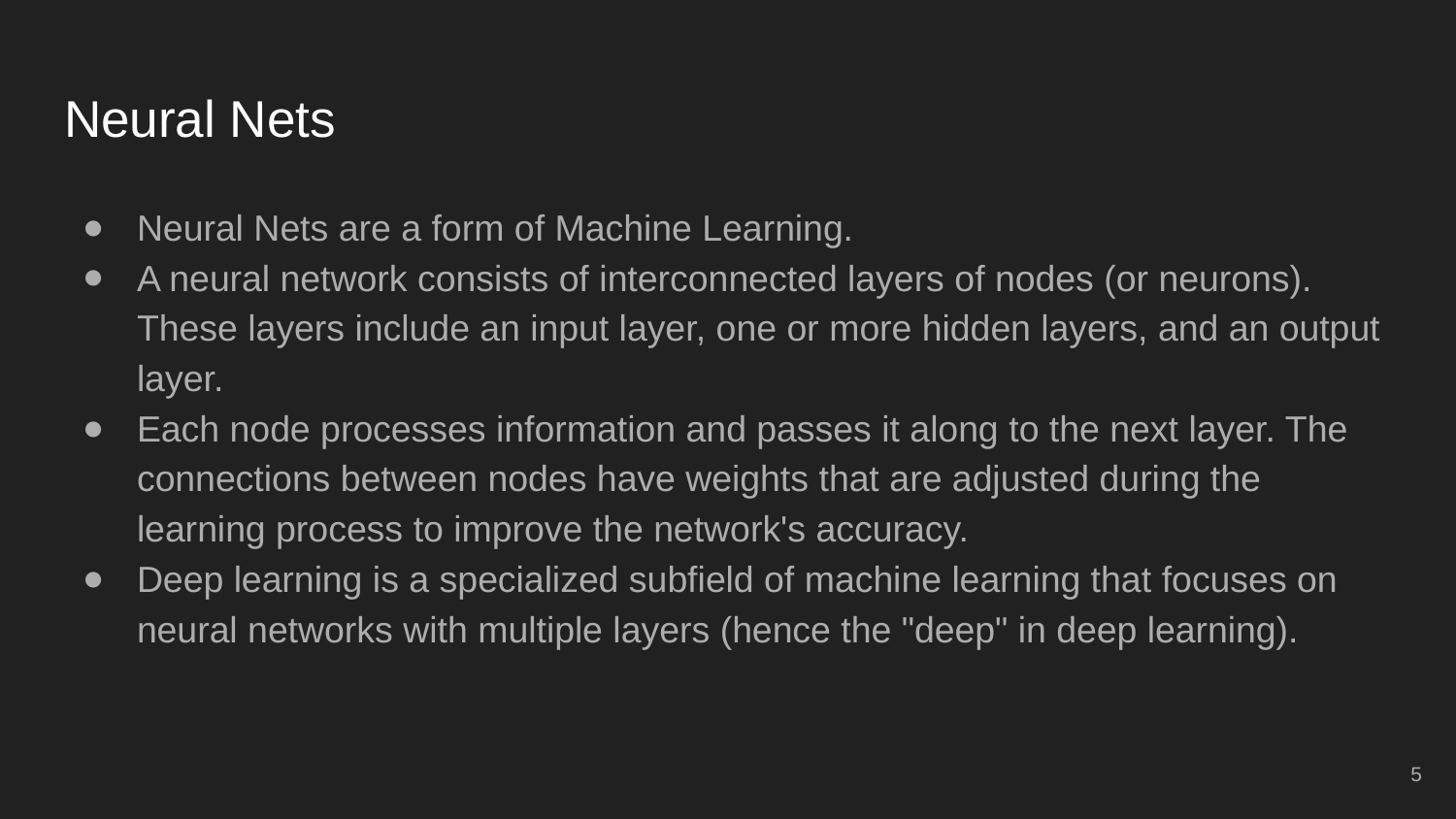

# Neural Nets
Neural Nets are a form of Machine Learning.
A neural network consists of interconnected layers of nodes (or neurons). These layers include an input layer, one or more hidden layers, and an output layer.
Each node processes information and passes it along to the next layer. The connections between nodes have weights that are adjusted during the learning process to improve the network's accuracy.
Deep learning is a specialized subfield of machine learning that focuses on neural networks with multiple layers (hence the "deep" in deep learning).

5